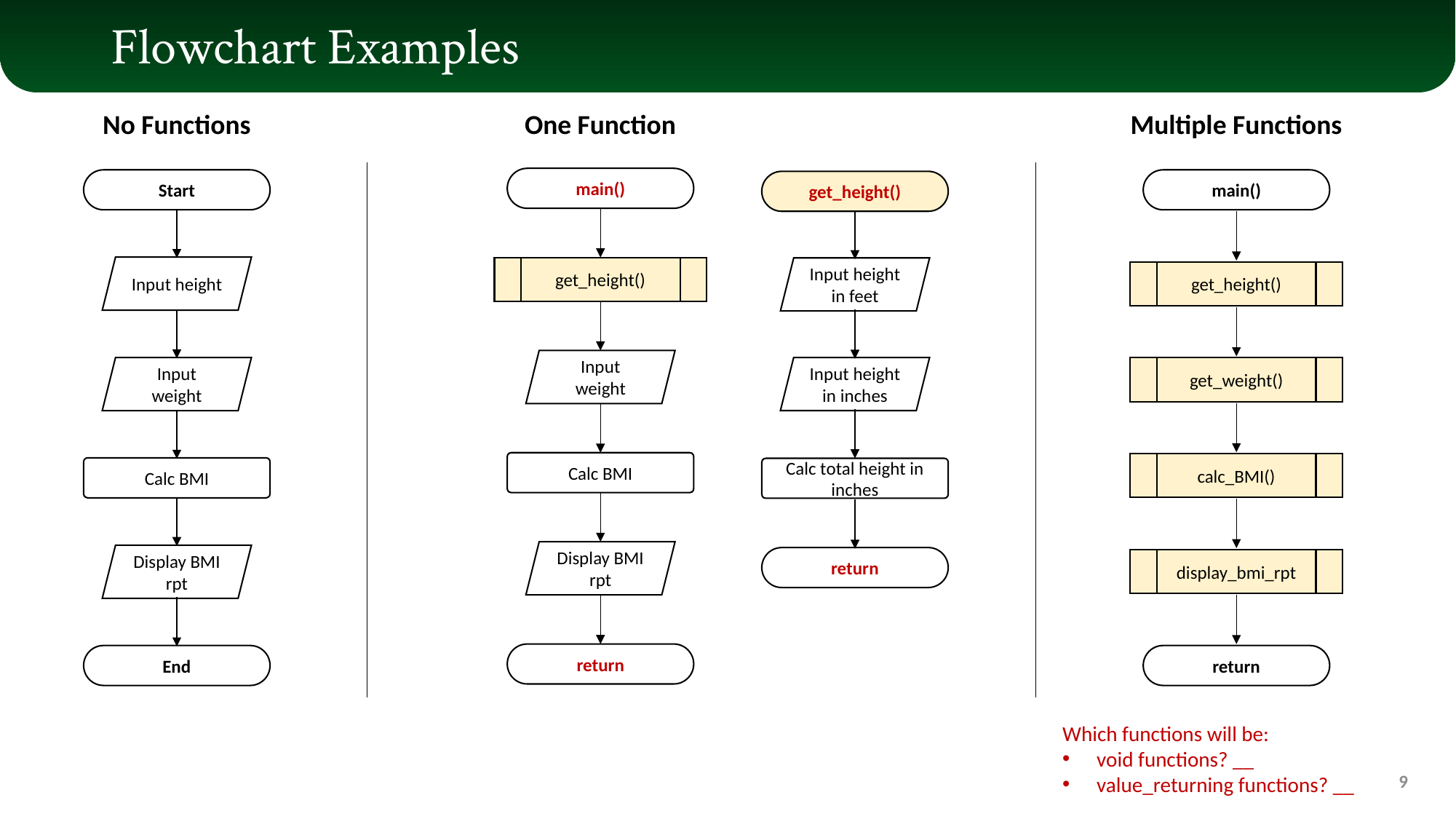

# Flowchart Examples
No Functions
One Function
Multiple Functions
main()
get_height()
Input weight
Calc BMI
Display BMI rpt
return
Start
Input height
Input weight
Calc BMI
Display BMI rpt
End
main()
get_height()
get_weight()
calc_BMI()
display_bmi_rpt
return
Which functions will be:
void functions? __
value_returning functions? __
get_height()
Input height in feet
Input height in inches
Calc total height in inches
return
9